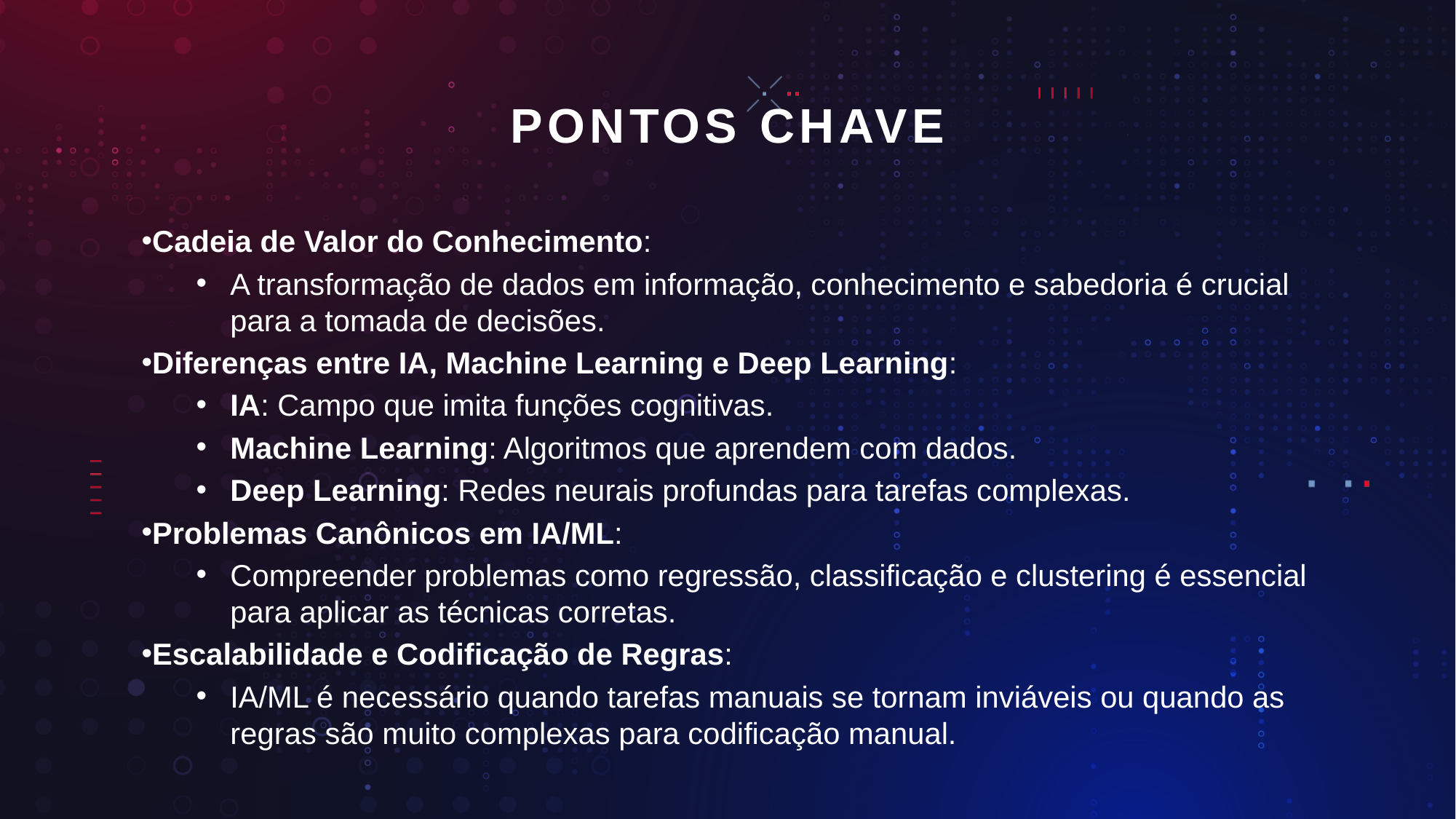

# PONTOS CHAVE
Cadeia de Valor do Conhecimento:
A transformação de dados em informação, conhecimento e sabedoria é crucial para a tomada de decisões.
Diferenças entre IA, Machine Learning e Deep Learning:
IA: Campo que imita funções cognitivas.
Machine Learning: Algoritmos que aprendem com dados.
Deep Learning: Redes neurais profundas para tarefas complexas.
Problemas Canônicos em IA/ML:
Compreender problemas como regressão, classificação e clustering é essencial para aplicar as técnicas corretas.
Escalabilidade e Codificação de Regras:
IA/ML é necessário quando tarefas manuais se tornam inviáveis ou quando as regras são muito complexas para codificação manual.